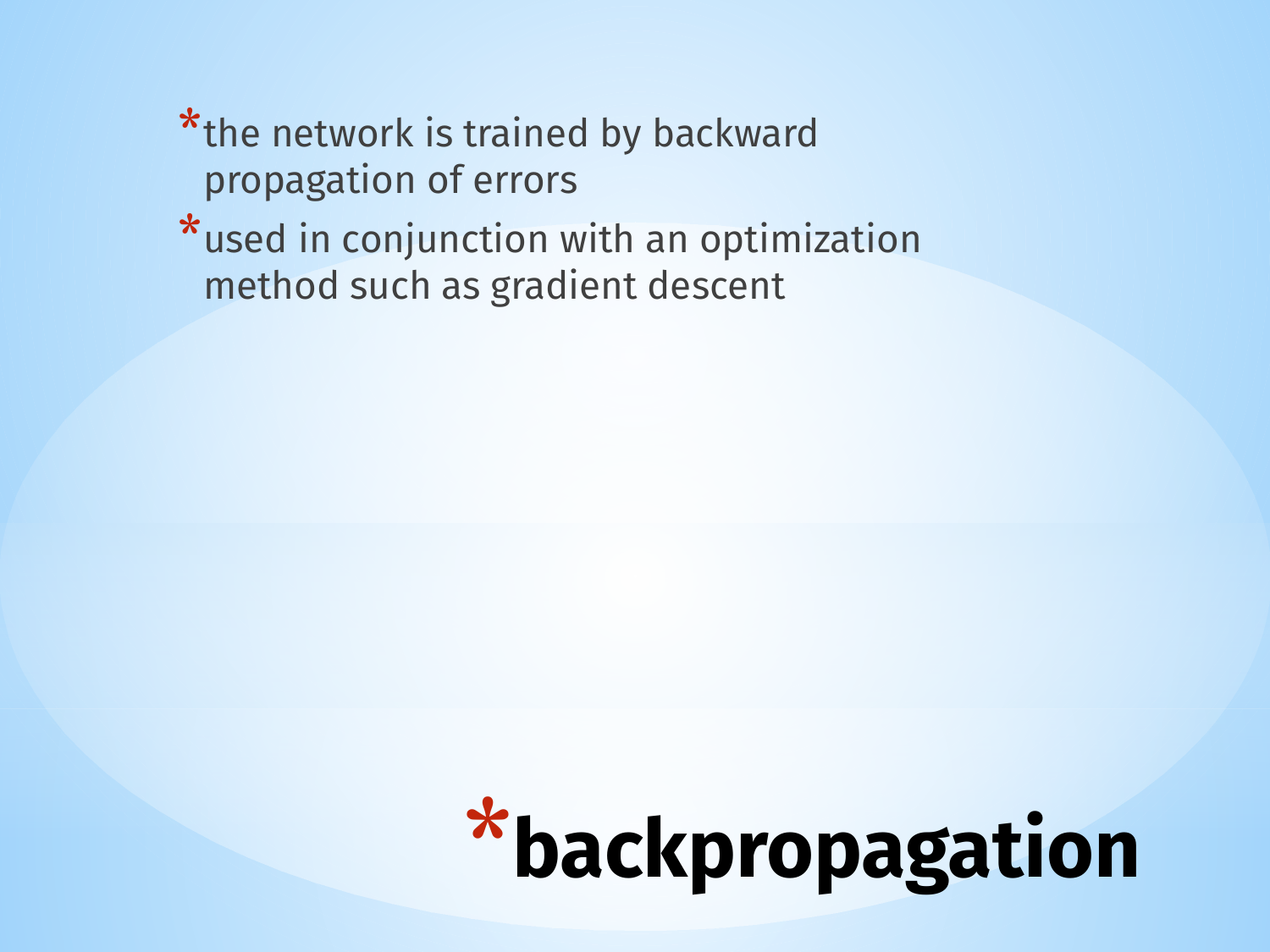

the network is trained by backward propagation of errors
used in conjunction with an optimization method such as gradient descent

# backpropagation